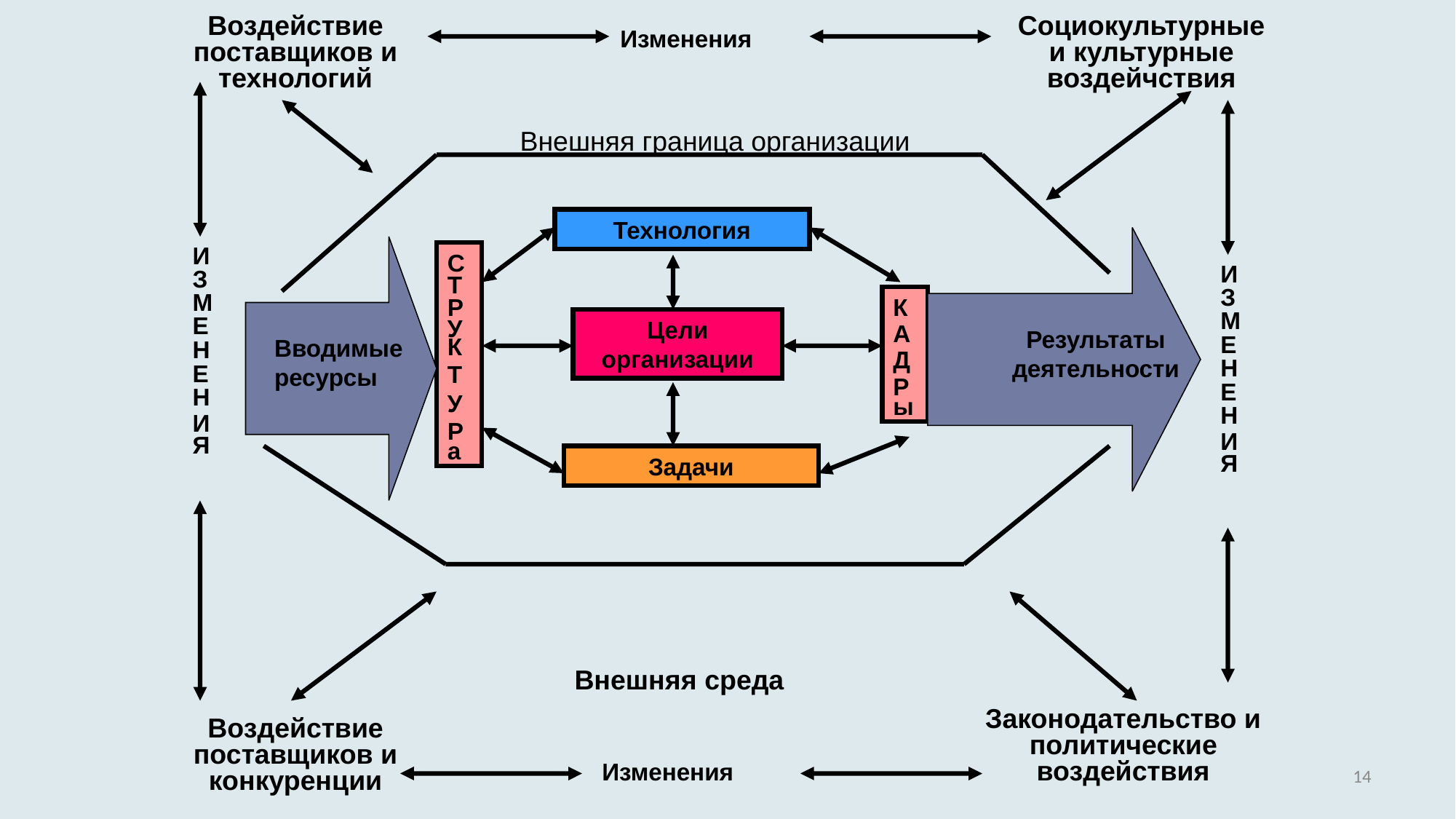

Воздействие поставщиков и технологий
Социокультурные и культурные воздейчствия
Изменения

Внешняя граница организации

Технология

И
З
М
Е
Н
Е
Н
И
Я
С
Т
Р
У
К
Т
У
Р
а

И
З
М
Е
Н
Е
Н
И
Я
К
А
Д
Р
ы
Цели организации
Результаты деятельности
Вводимые ресурсы

Задачи

Внешняя среда
Законодательство и политические воздействия
Воздействие поставщиков и конкуренции
Изменения
14